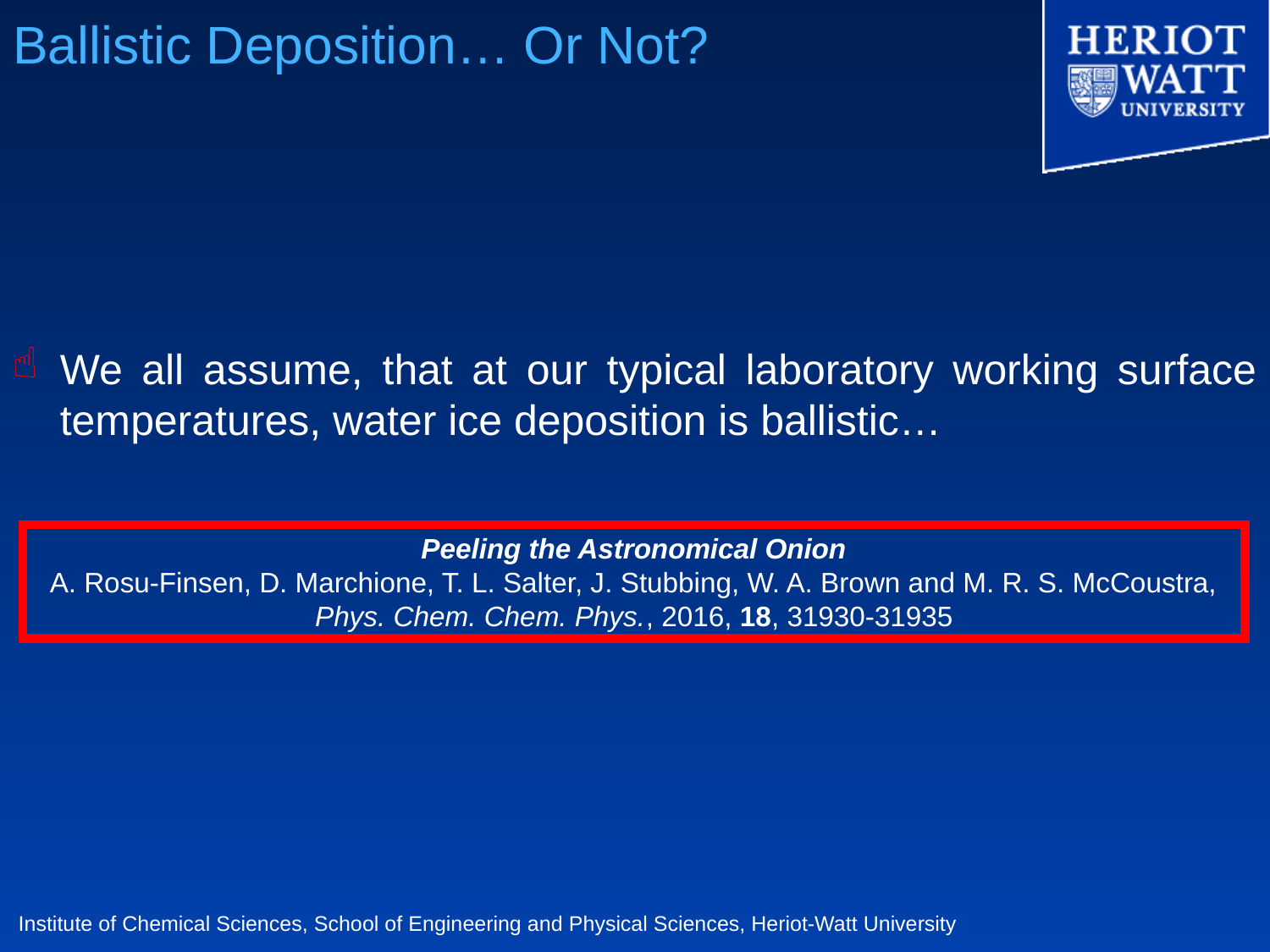

Ballistic Deposition… Or Not?
We all assume, that at our typical laboratory working surface temperatures, water ice deposition is ballistic…
Peeling the Astronomical Onion
A. Rosu-Finsen, D. Marchione, T. L. Salter, J. Stubbing, W. A. Brown and M. R. S. McCoustra, Phys. Chem. Chem. Phys., 2016, 18, 31930-31935